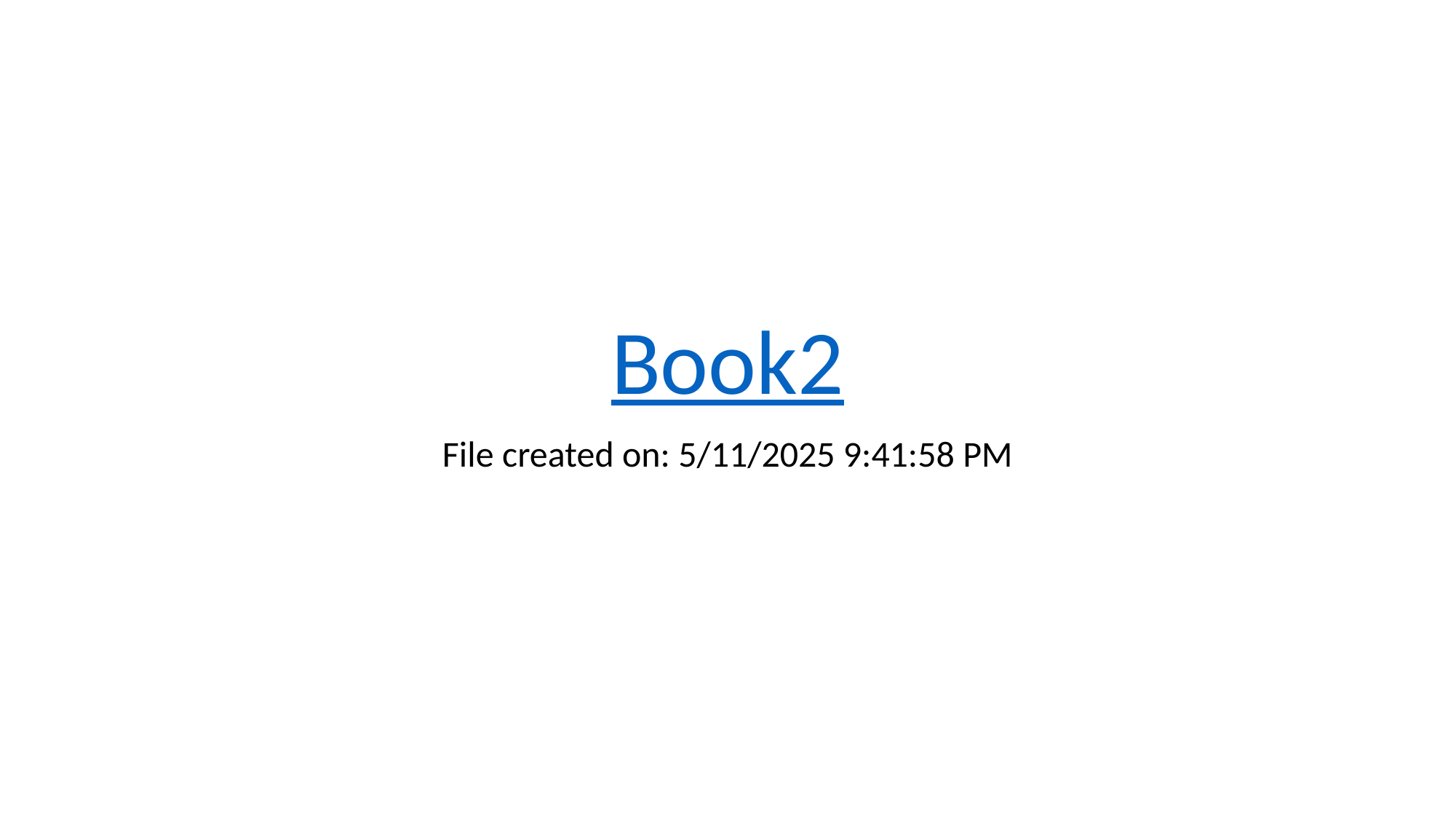

# Book2
File created on: 5/11/2025 9:41:58 PM